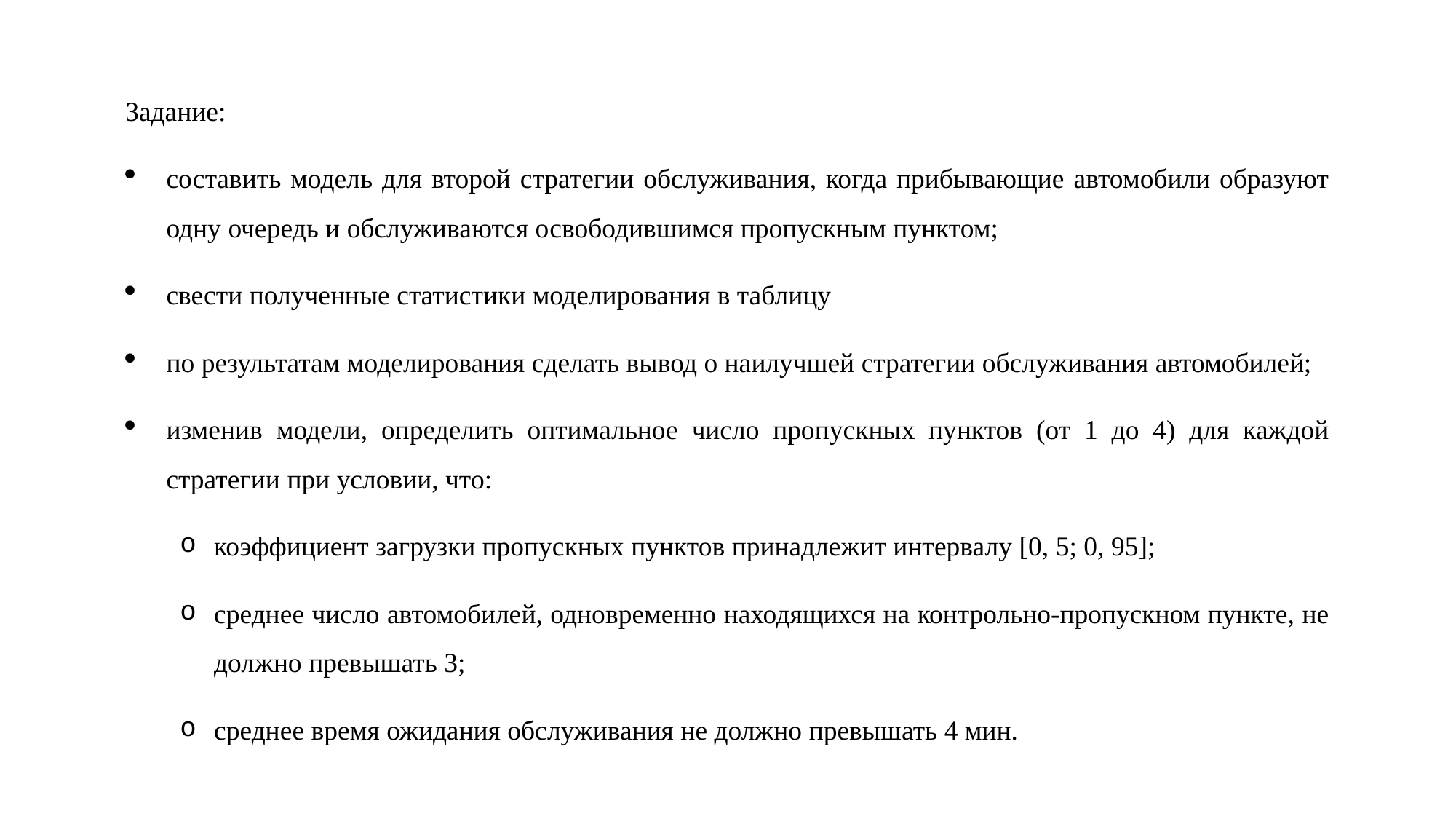

Задание:
составить модель для второй стратегии обслуживания, когда прибывающие автомобили образуют одну очередь и обслуживаются освободившимся пропускным пунктом;
свести полученные статистики моделирования в таблицу
по результатам моделирования сделать вывод о наилучшей стратегии обслуживания автомобилей;
изменив модели, определить оптимальное число пропускных пунктов (от 1 до 4) для каждой стратегии при условии, что:
коэффициент загрузки пропускных пунктов принадлежит интервалу [0, 5; 0, 95];
среднее число автомобилей, одновременно находящихся на контрольно-пропускном пункте, не должно превышать 3;
среднее время ожидания обслуживания не должно превышать 4 мин.